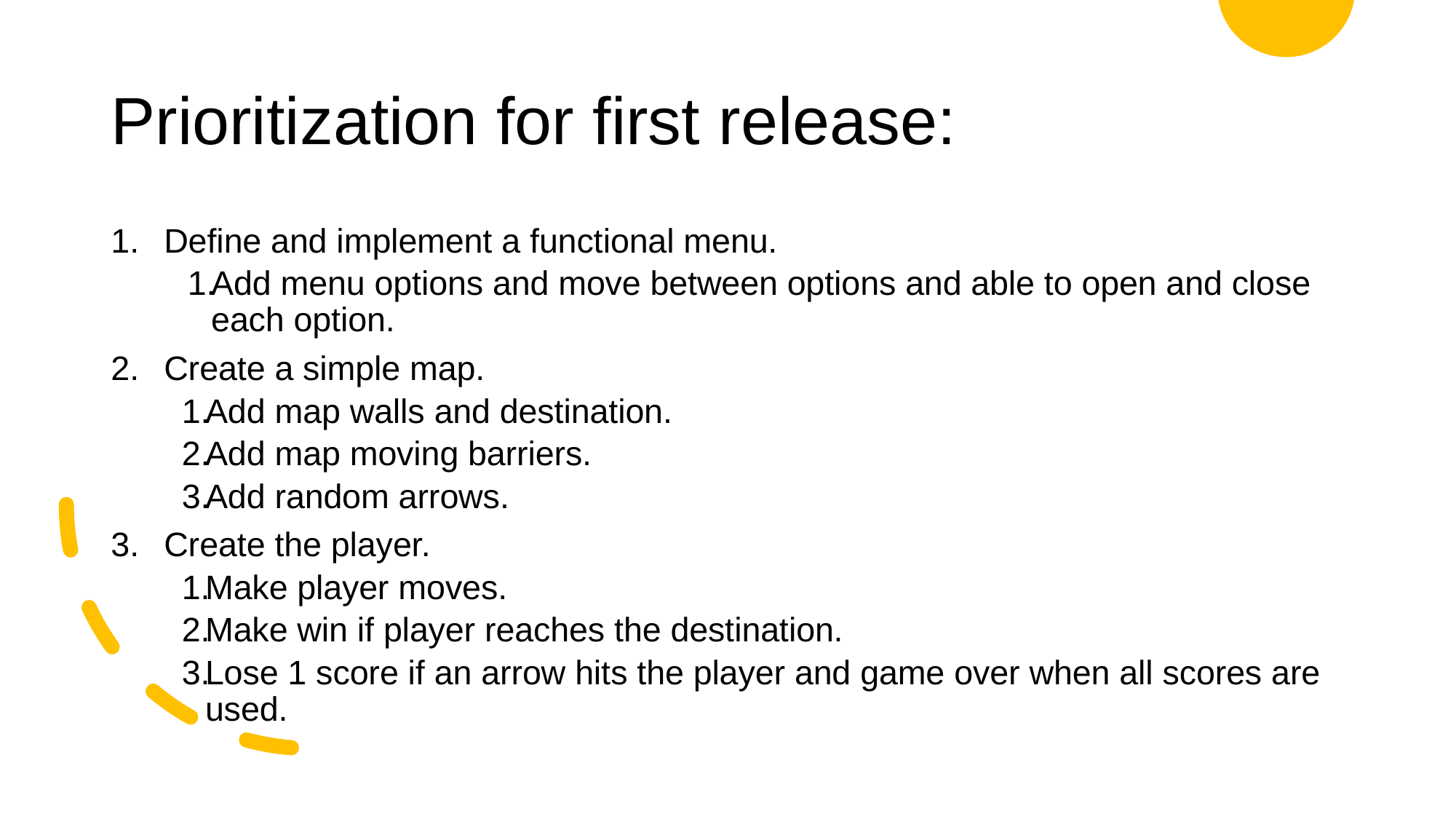

# Prioritization for first release:
Define and implement a functional menu.
Add menu options and move between options and able to open and close each option.
Create a simple map.
Add map walls and destination.
Add map moving barriers.
Add random arrows.
Create the player.
Make player moves.
Make win if player reaches the destination.
Lose 1 score if an arrow hits the player and game over when all scores are used.